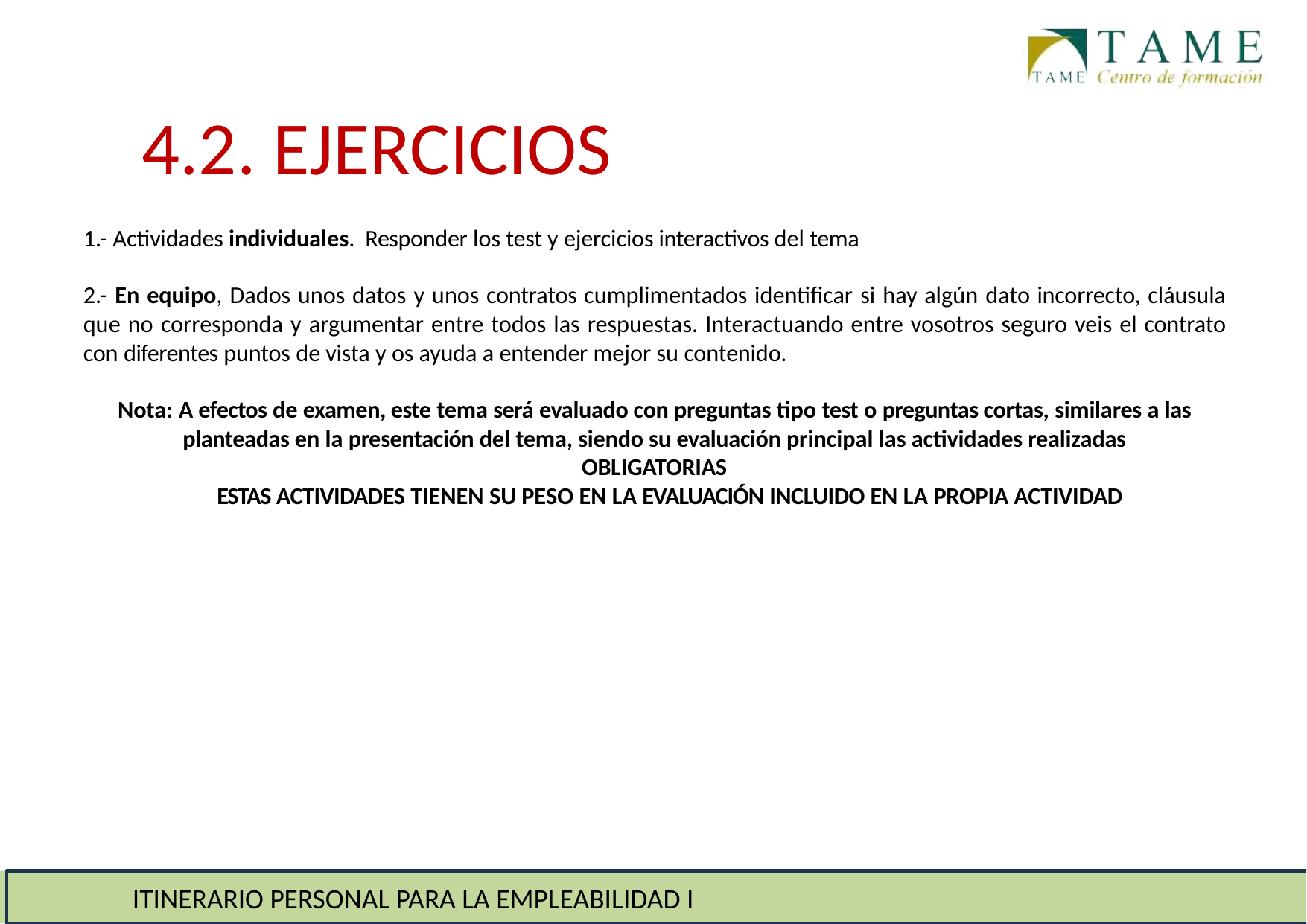

# 4. EJERCICIOS
4.2. EJERCICIOS
1.- Actividades individuales. Responder los test y ejercicios interactivos del tema
2.- En equipo, Dados unos datos y unos contratos cumplimentados identificar si hay algún dato incorrecto, cláusula que no corresponda y argumentar entre todos las respuestas. Interactuando entre vosotros seguro veis el contrato con diferentes puntos de vista y os ayuda a entender mejor su contenido.
Nota: A efectos de examen, este tema será evaluado con preguntas tipo test o preguntas cortas, similares a las planteadas en la presentación del tema, siendo su evaluación principal las actividades realizadas OBLIGATORIAS
ESTAS ACTIVIDADES TIENEN SU PESO EN LA EVALUACIÓN INCLUIDO EN LA PROPIA ACTIVIDAD